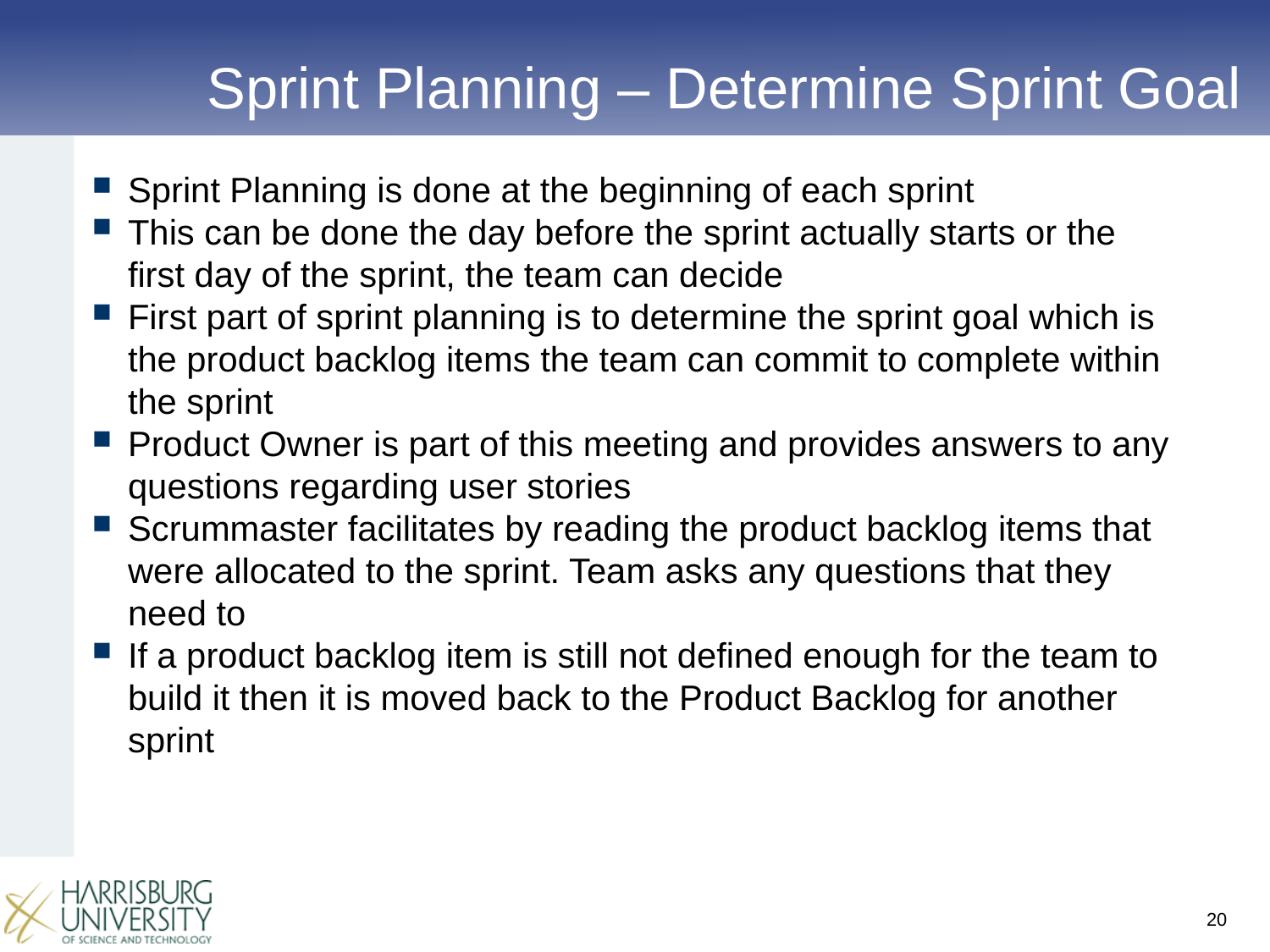

# Sprint Planning – Determine Sprint Goal
Sprint Planning is done at the beginning of each sprint
This can be done the day before the sprint actually starts or the first day of the sprint, the team can decide
First part of sprint planning is to determine the sprint goal which is the product backlog items the team can commit to complete within the sprint
Product Owner is part of this meeting and provides answers to any questions regarding user stories
Scrummaster facilitates by reading the product backlog items that were allocated to the sprint. Team asks any questions that they need to
If a product backlog item is still not defined enough for the team to build it then it is moved back to the Product Backlog for another sprint
20